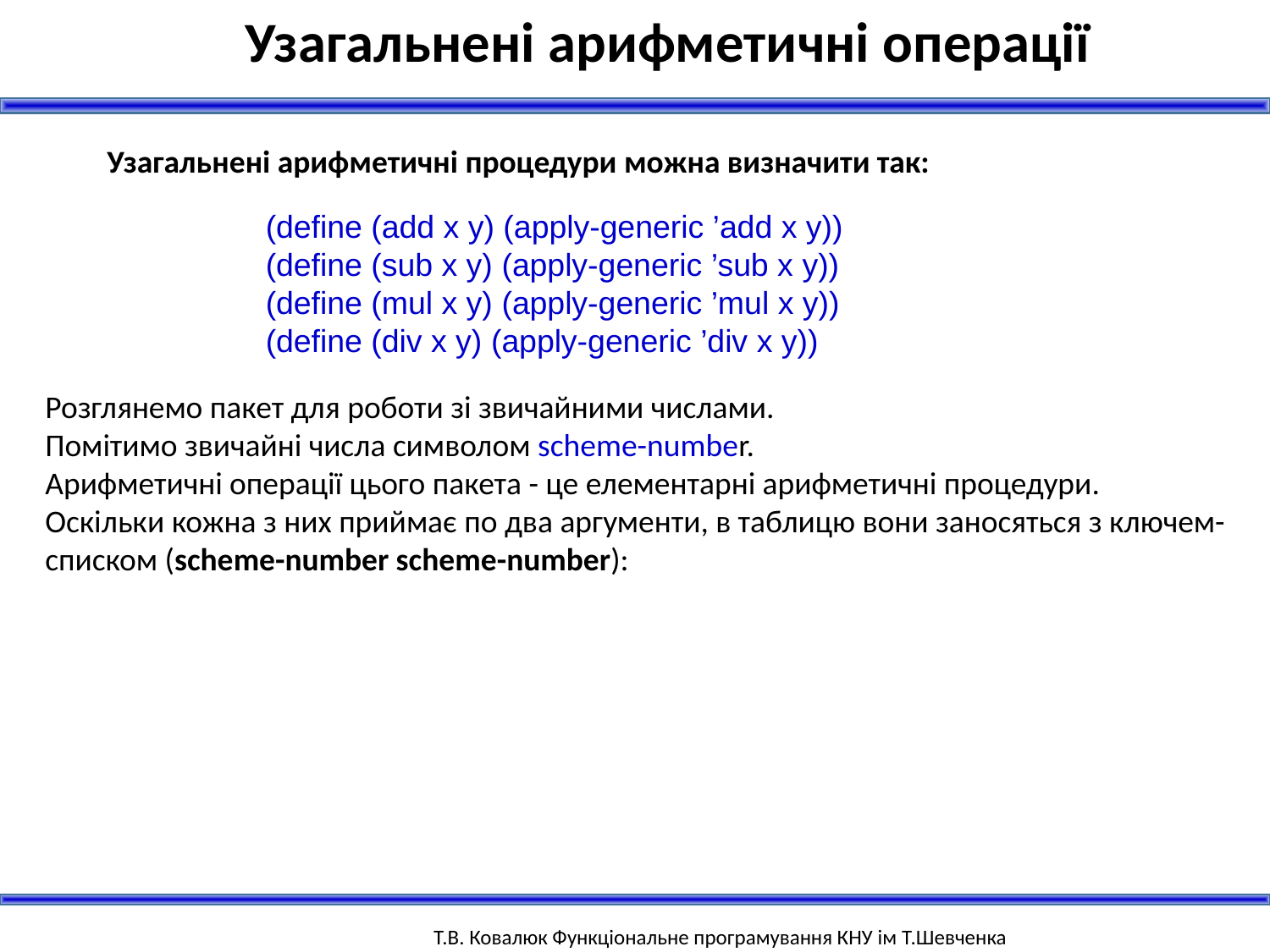

Узагальнені арифметичні операції
Узагальнені арифметичні процедури можна визначити так:
(define (add x y) (apply-generic ’add x y))
(define (sub x y) (apply-generic ’sub x y))
(define (mul x y) (apply-generic ’mul x y))
(define (div x y) (apply-generic ’div x y))
Розглянемо пакет для роботи зі звичайними числами.
Помітимо звичайні числа символом scheme-number.
Арифметичні операції цього пакета - це елементарні арифметичні процедури.
Оскільки кожна з них приймає по два аргументи, в таблицю вони заносяться з ключем-списком (scheme-number scheme-number):